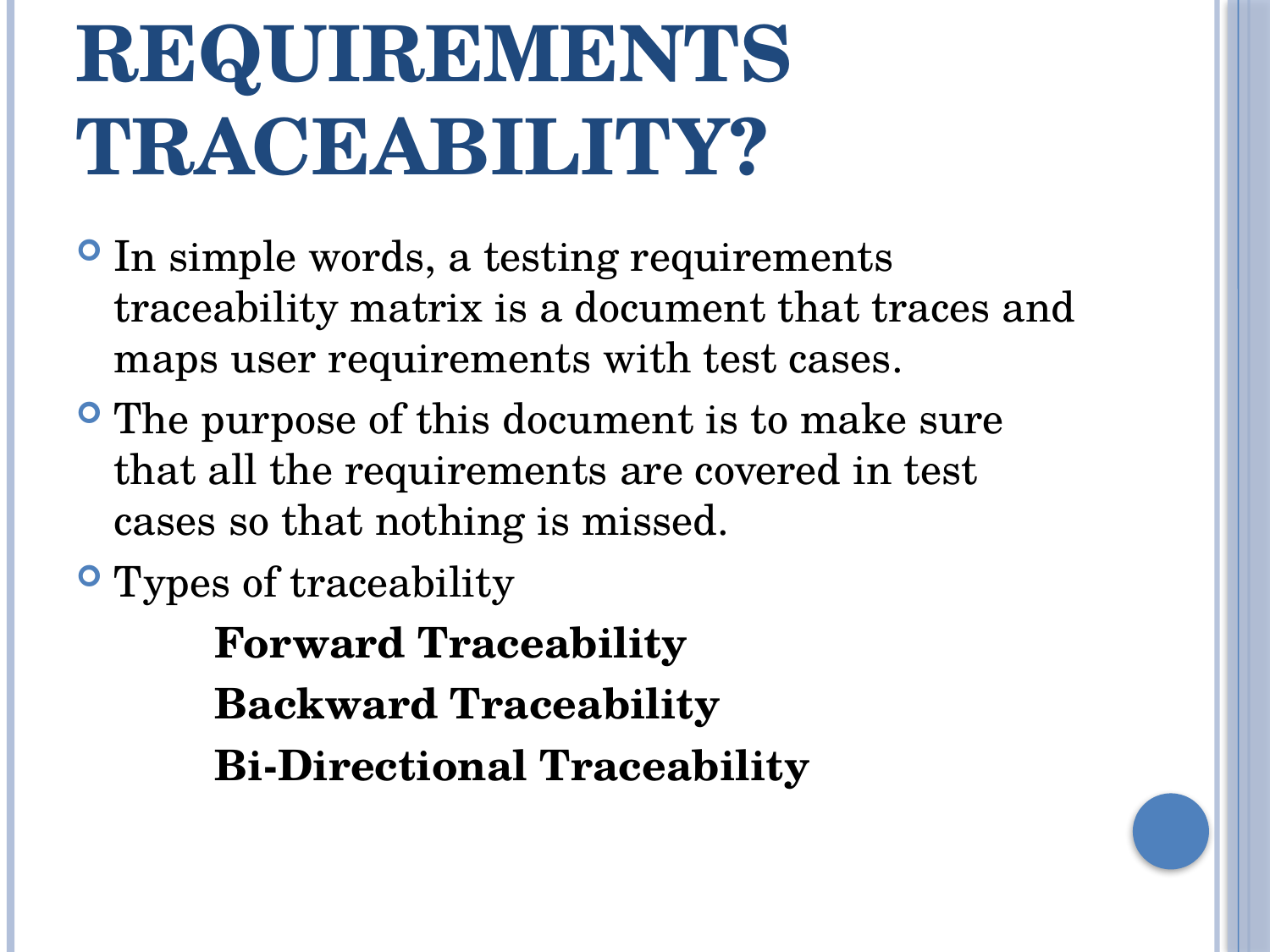

# What is Requirements Traceability?
In simple words, a testing requirements traceability matrix is a document that traces and maps user requirements with test cases.
The purpose of this document is to make sure that all the requirements are covered in test cases so that nothing is missed.
Types of traceability
	 Forward Traceability
	 Backward Traceability
	 Bi-Directional Traceability